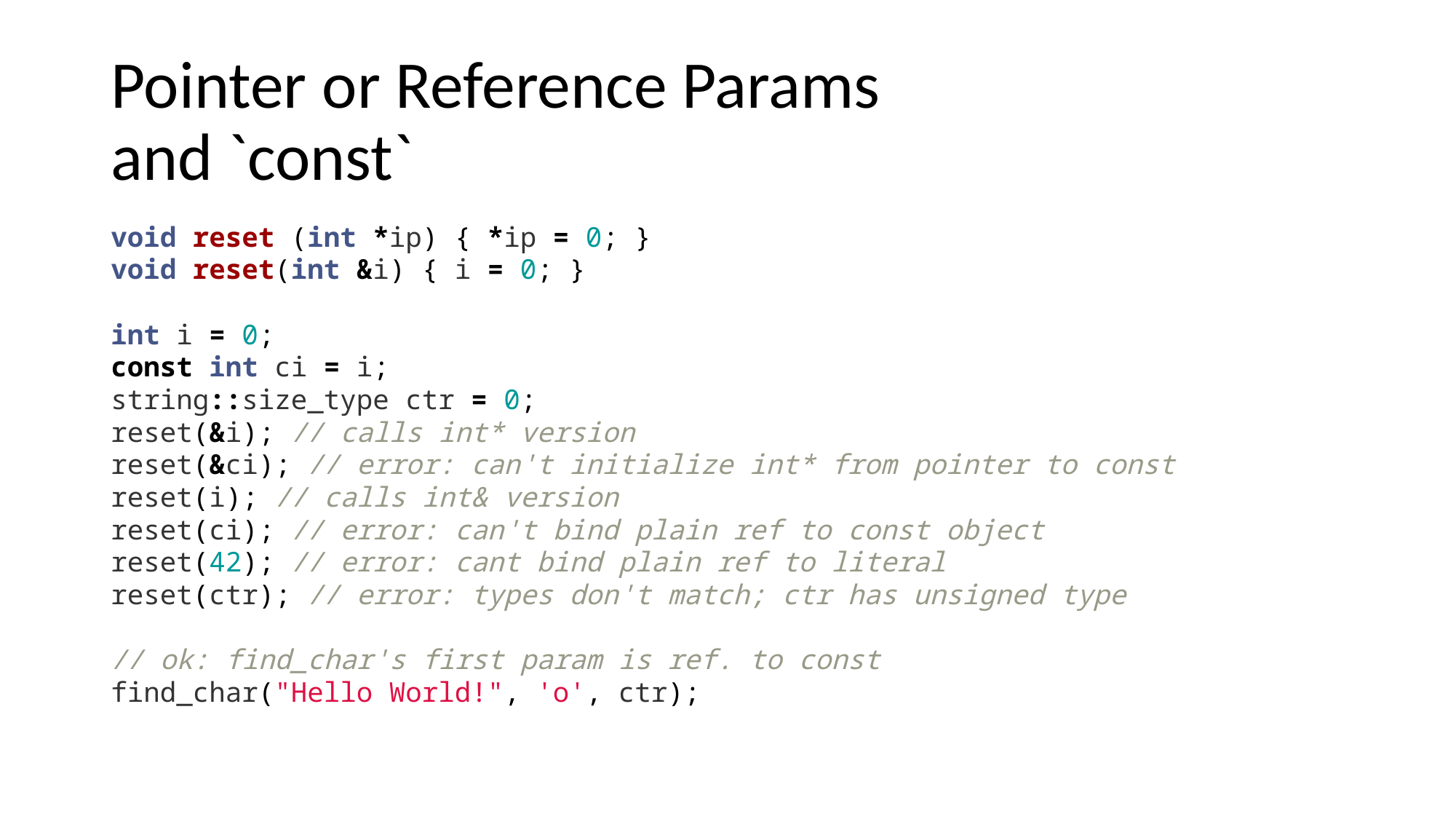

# Pointer or Reference Params and `const`
void reset (int *ip) { *ip = 0; }
void reset(int &i) { i = 0; }

int i = 0;
const int ci = i;
string::size_type ctr = 0;
reset(&i); // calls int* version
reset(&ci); // error: can't initialize int* from pointer to const
reset(i); // calls int& version
reset(ci); // error: can't bind plain ref to const object
reset(42); // error: cant bind plain ref to literal
reset(ctr); // error: types don't match; ctr has unsigned type

// ok: find_char's first param is ref. to const
find_char("Hello World!", 'o', ctr);